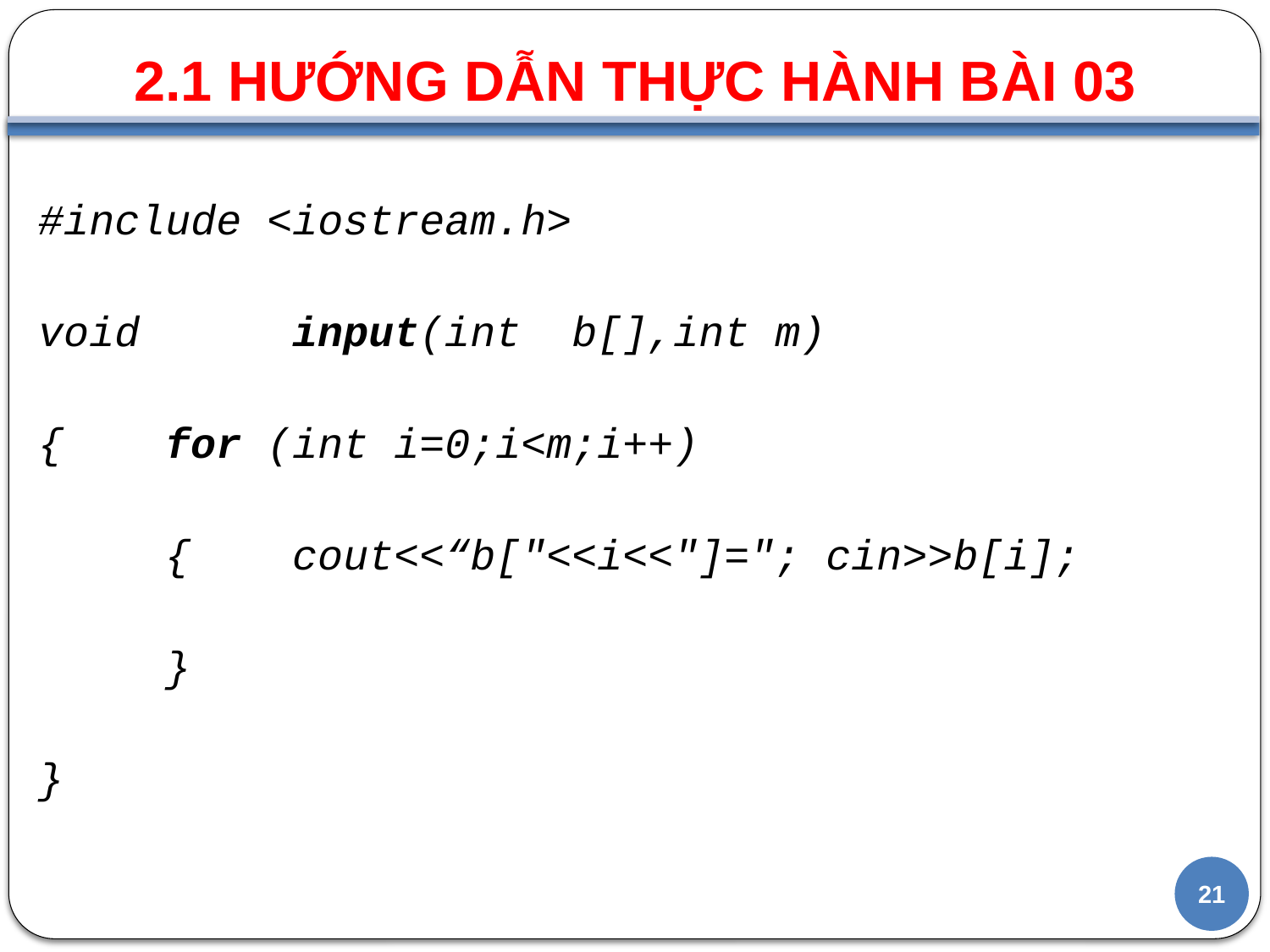

2.1 HƯỚNG DẪN THỰC HÀNH BÀI 03
#
#include <iostream.h>
void		input(int  b[],int m)
{	for (int i=0;i<m;i++)
     {	cout<<“b["<<i<<"]="; cin>>b[i];
     }
}

21